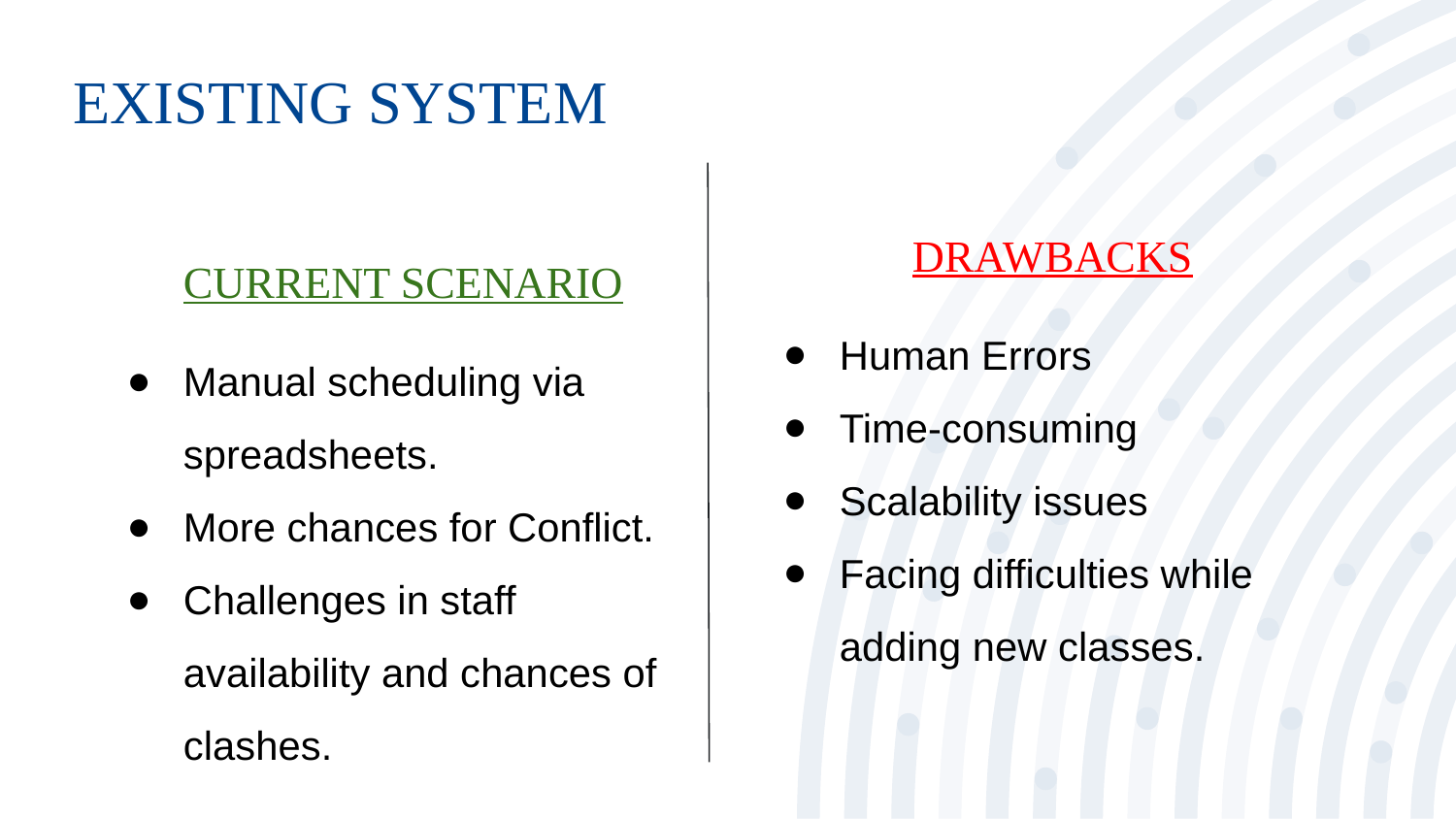

# EXISTING SYSTEM
CURRENT SCENARIO
Manual scheduling via spreadsheets.
More chances for Conflict.
Challenges in staff availability and chances of clashes.

DRAWBACKS
Human Errors
Time-consuming
Scalability issues
Facing difficulties while adding new classes.